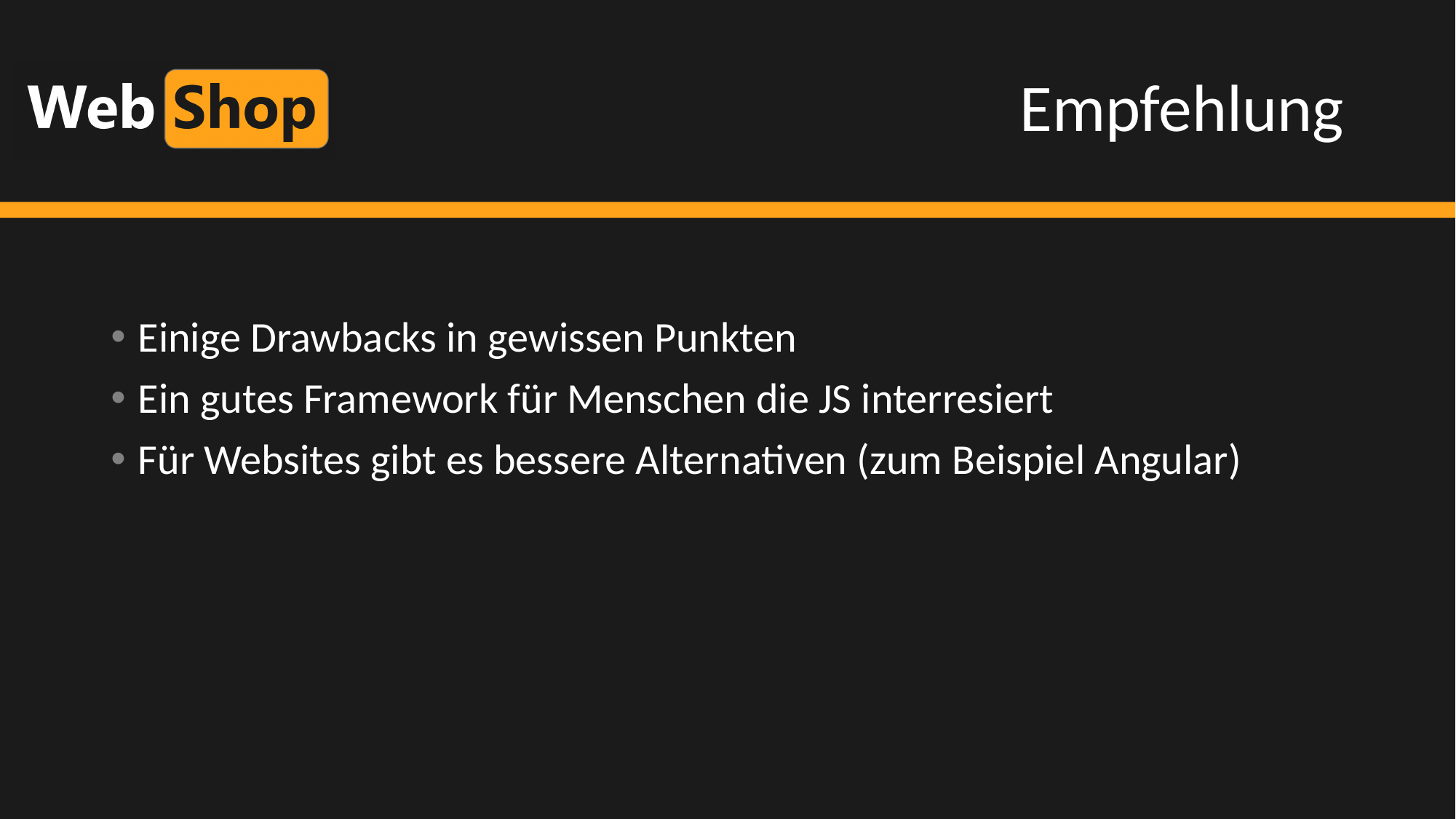

# Empfehlung

Einige Drawbacks in gewissen Punkten
Ein gutes Framework für Menschen die JS interresiert
Für Websites gibt es bessere Alternativen (zum Beispiel Angular)